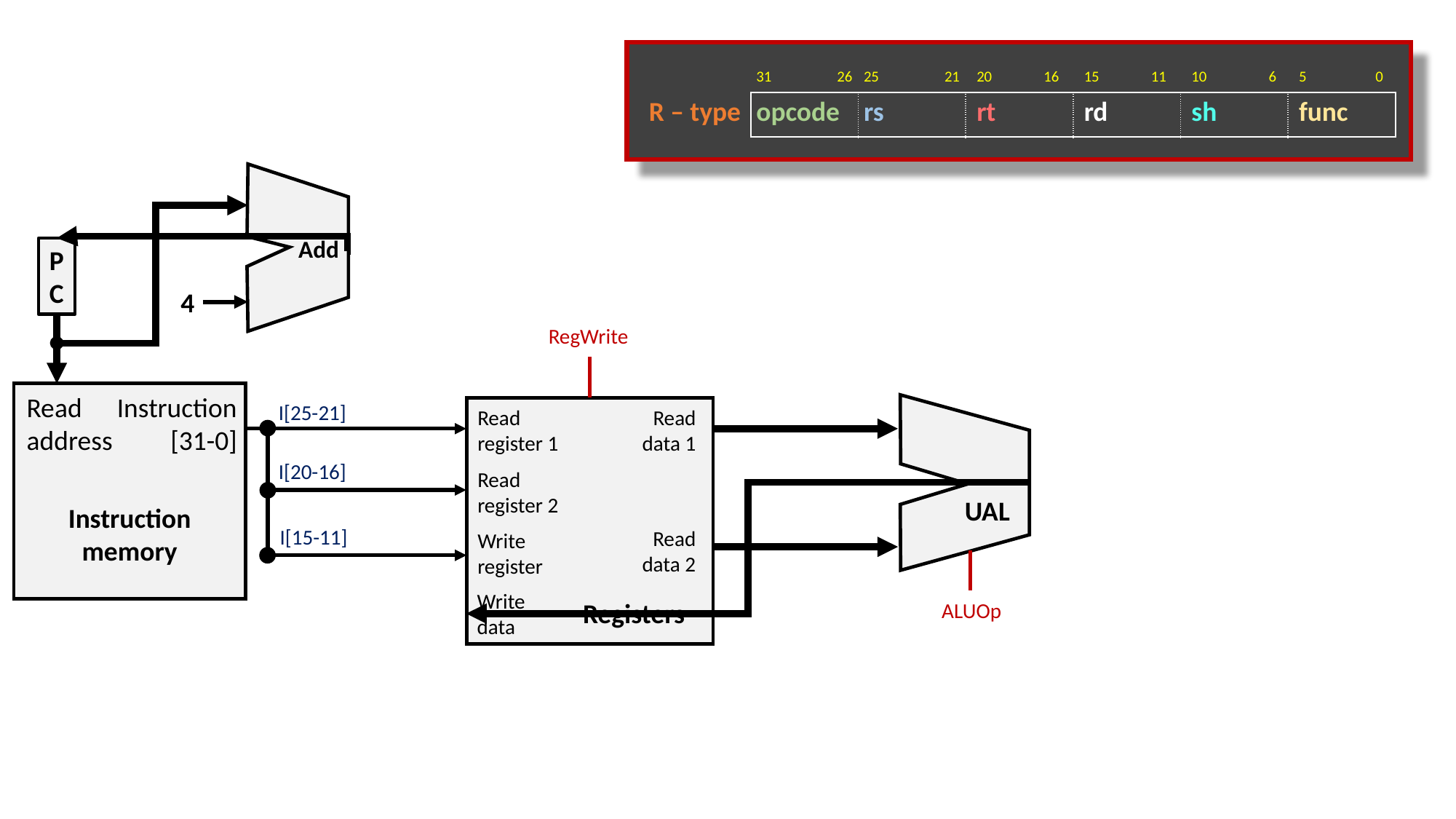

|  | 31 26 | 25 21 | 20 16 | 15 11 | 10 6 | 5 0 |
| --- | --- | --- | --- | --- | --- | --- |
| R – type | opcode | rs | rt | rd | sh | func |

Add
P
C

4
RegWrite

Read address
Instruction [31-0]
Instruction
memory
I[25-21]

Read
register 1
Read data 1

I[20-16]
Read
register 2

UAL
I[15-11]
Read data 2
Write
register

Write
data
Registers
ALUOp